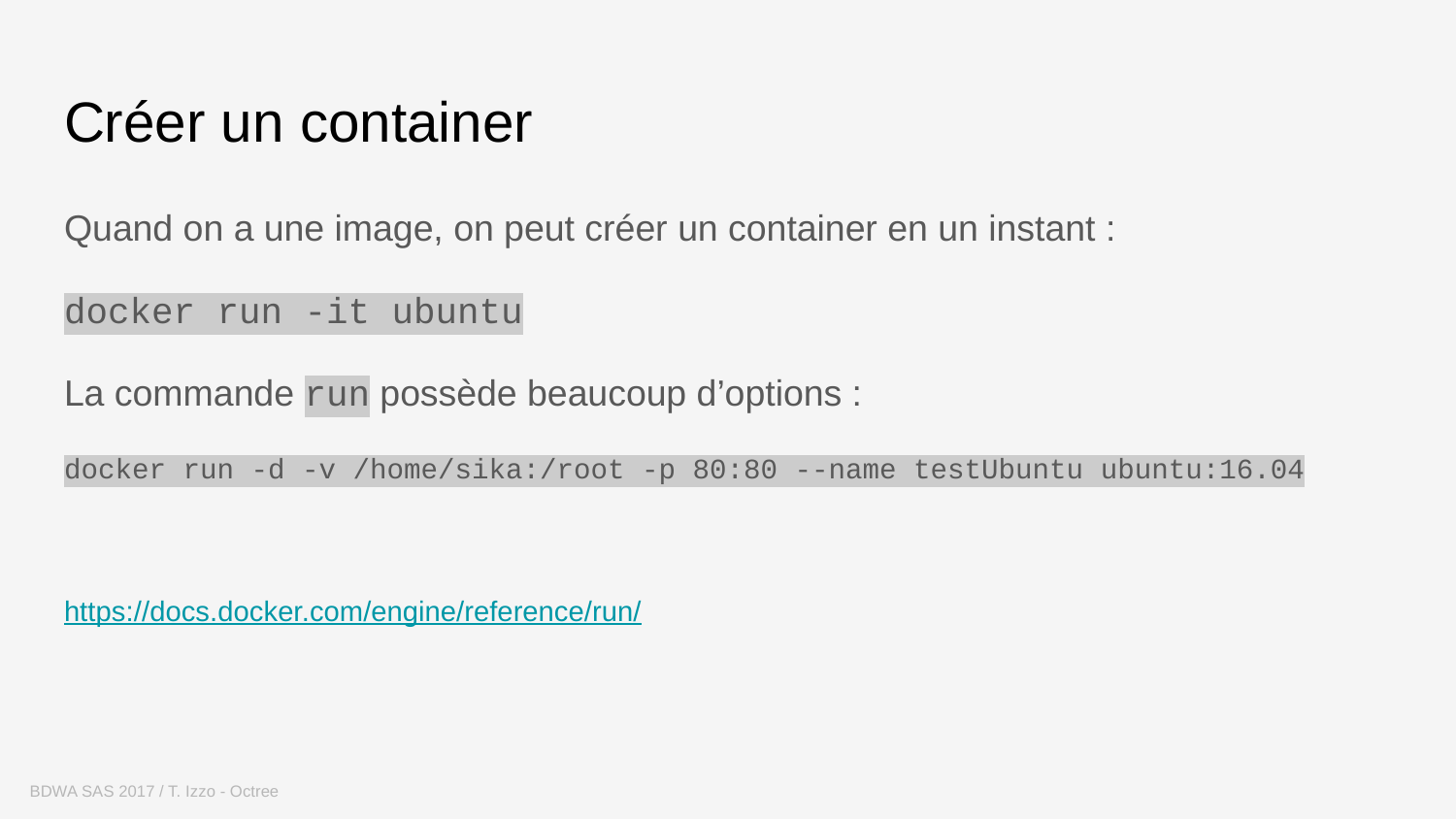

# Créer un container
Quand on a une image, on peut créer un container en un instant :
docker run -it ubuntu
La commande run possède beaucoup d’options :
docker run -d -v /home/sika:/root -p 80:80 --name testUbuntu ubuntu:16.04

https://docs.docker.com/engine/reference/run/